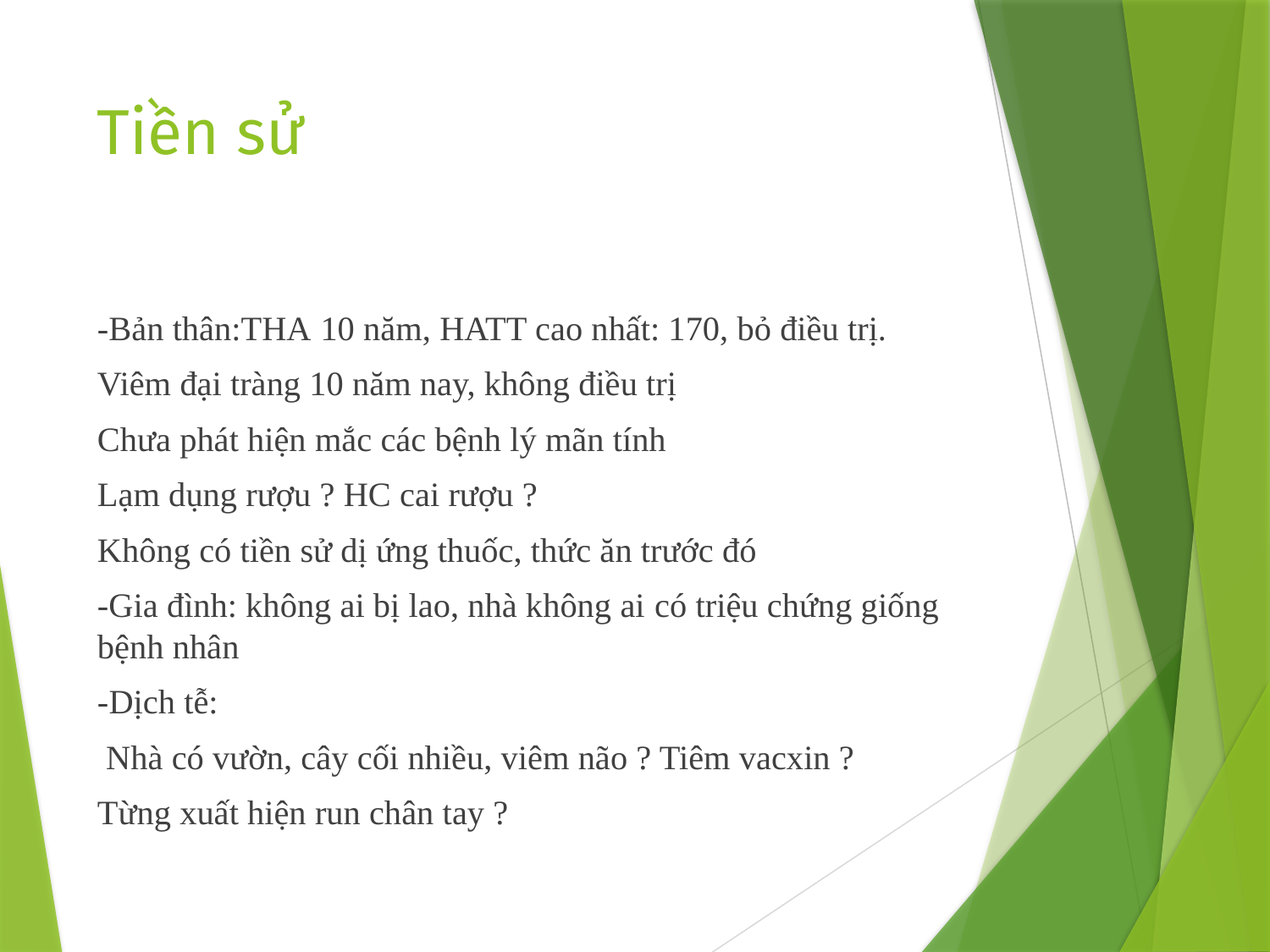

# Tiền sử
-Bản thân:THA 10 năm, HATT cao nhất: 170, bỏ điều trị.
Viêm đại tràng 10 năm nay, không điều trị
Chưa phát hiện mắc các bệnh lý mãn tính
Lạm dụng rượu ? HC cai rượu ?
Không có tiền sử dị ứng thuốc, thức ăn trước đó
-Gia đình: không ai bị lao, nhà không ai có triệu chứng giống bệnh nhân
-Dịch tễ:
 Nhà có vườn, cây cối nhiều, viêm não ? Tiêm vacxin ?
Từng xuất hiện run chân tay ?